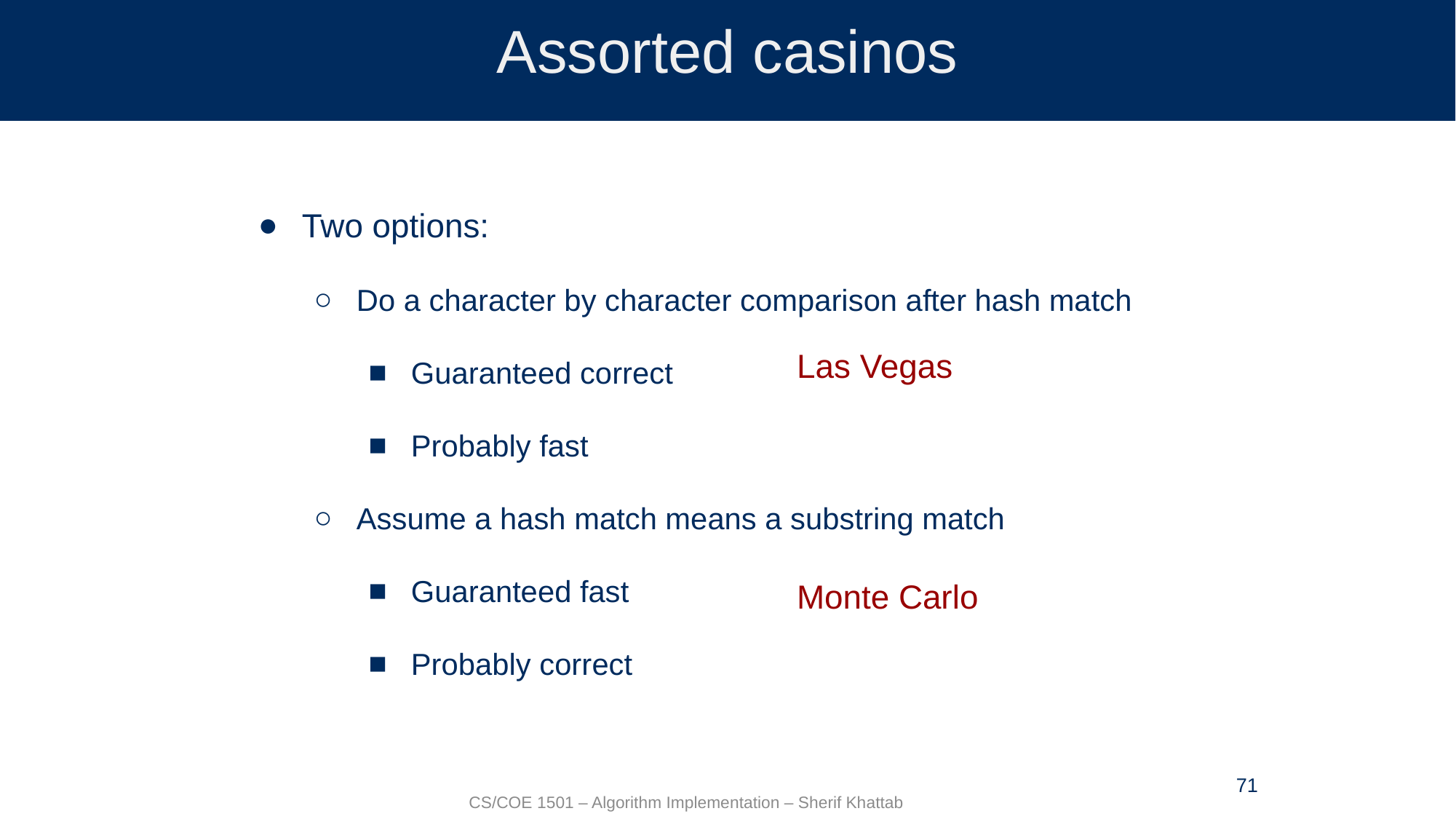

# Assorted casinos
Two options:
Do a character by character comparison after hash match
Guaranteed correct
Probably fast
Assume a hash match means a substring match
Guaranteed fast
Probably correct
Las Vegas
Monte Carlo
71
CS/COE 1501 – Algorithm Implementation – Sherif Khattab